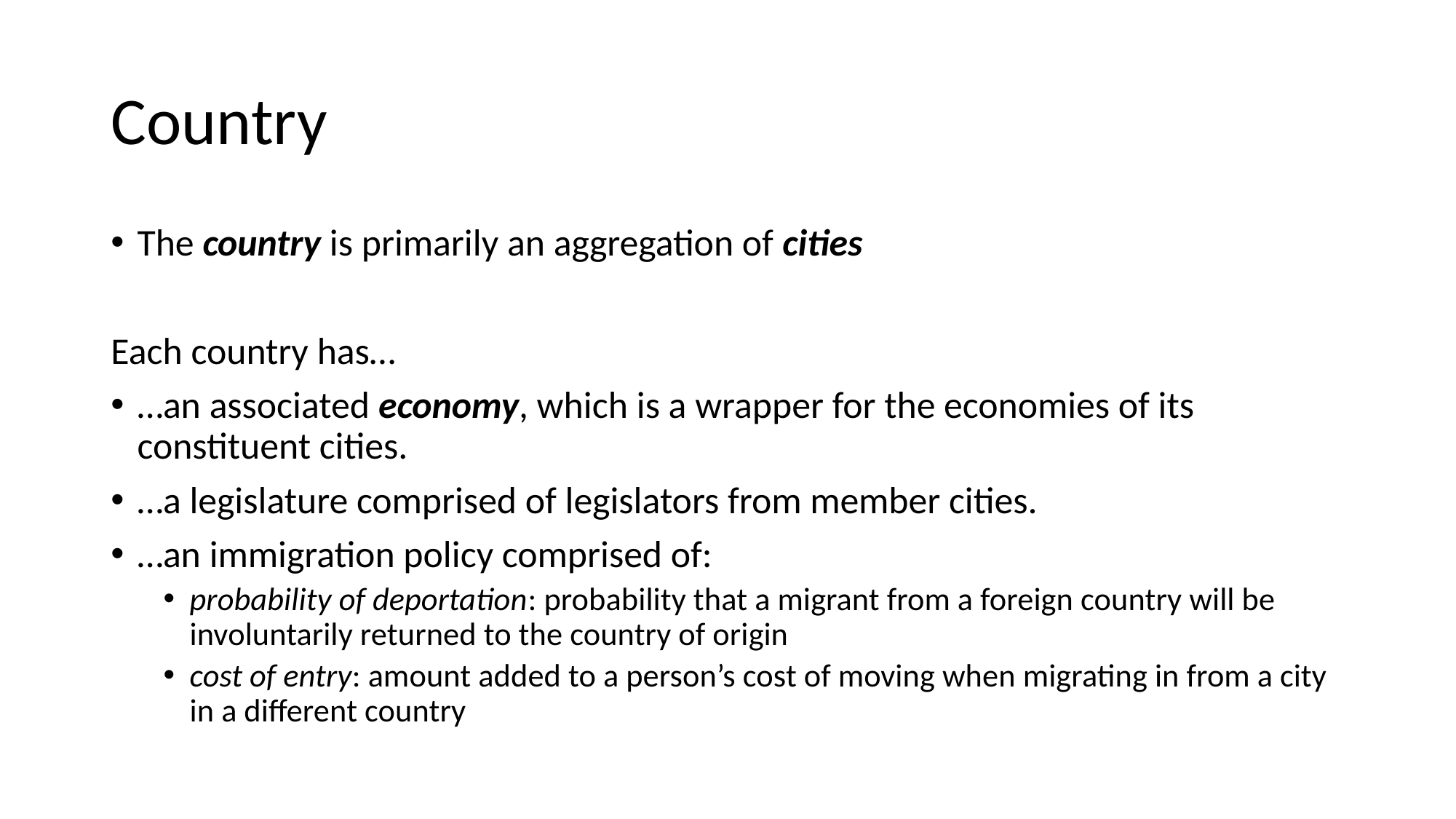

# Country
The country is primarily an aggregation of cities

Each country has…
…an associated economy, which is a wrapper for the economies of its constituent cities.
…a legislature comprised of legislators from member cities.
…an immigration policy comprised of:
probability of deportation: probability that a migrant from a foreign country will be involuntarily returned to the country of origin
cost of entry: amount added to a person’s cost of moving when migrating in from a city in a different country